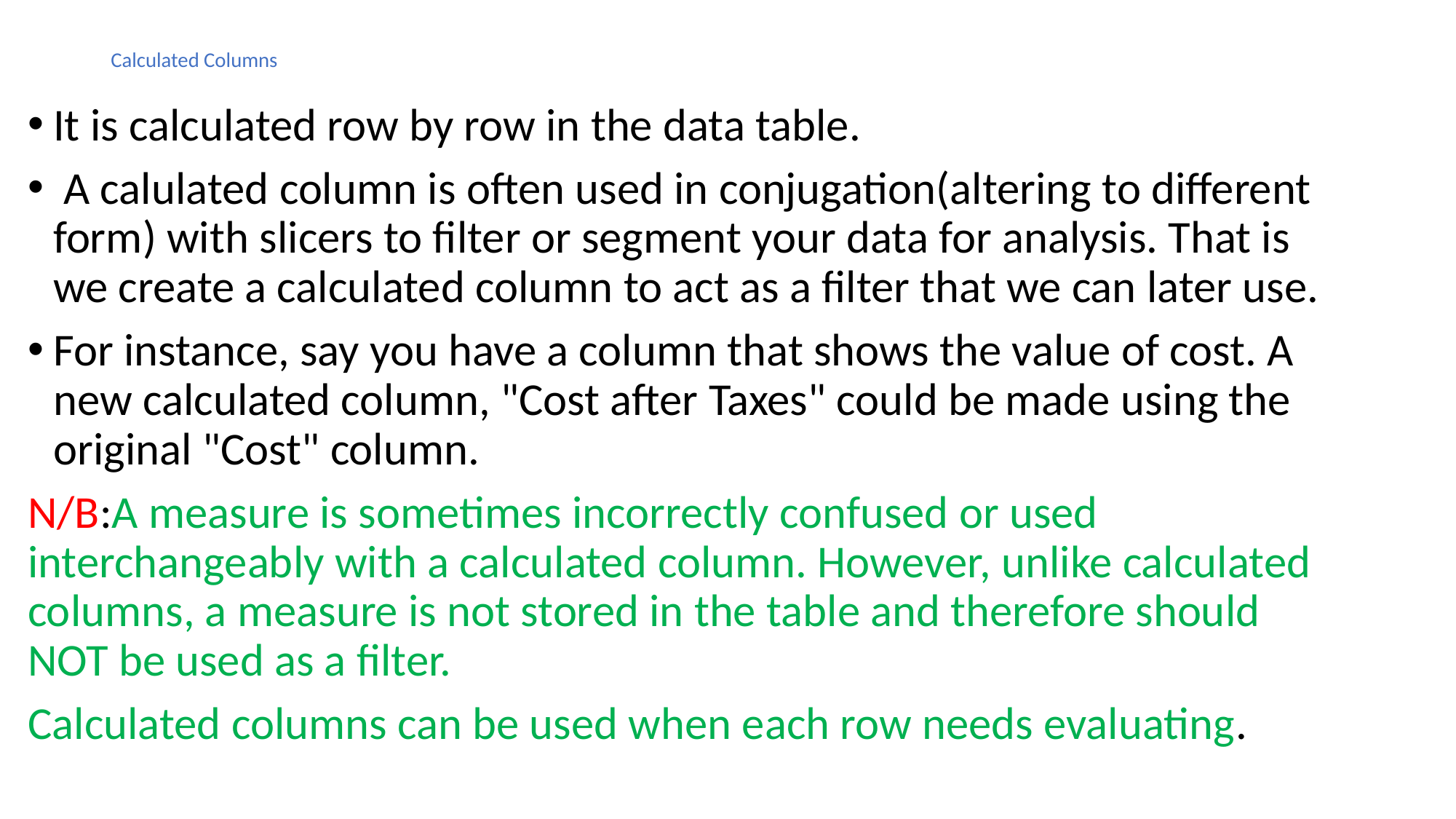

# Calculated Columns
It is calculated row by row in the data table.
 A calulated column is often used in conjugation(altering to different form) with slicers to filter or segment your data for analysis. That is we create a calculated column to act as a filter that we can later use.
For instance, say you have a column that shows the value of cost. A new calculated column, "Cost after Taxes" could be made using the original "Cost" column.
N/B:A measure is sometimes incorrectly confused or used interchangeably with a calculated column. However, unlike calculated columns, a measure is not stored in the table and therefore should NOT be used as a filter.
Calculated columns can be used when each row needs evaluating.